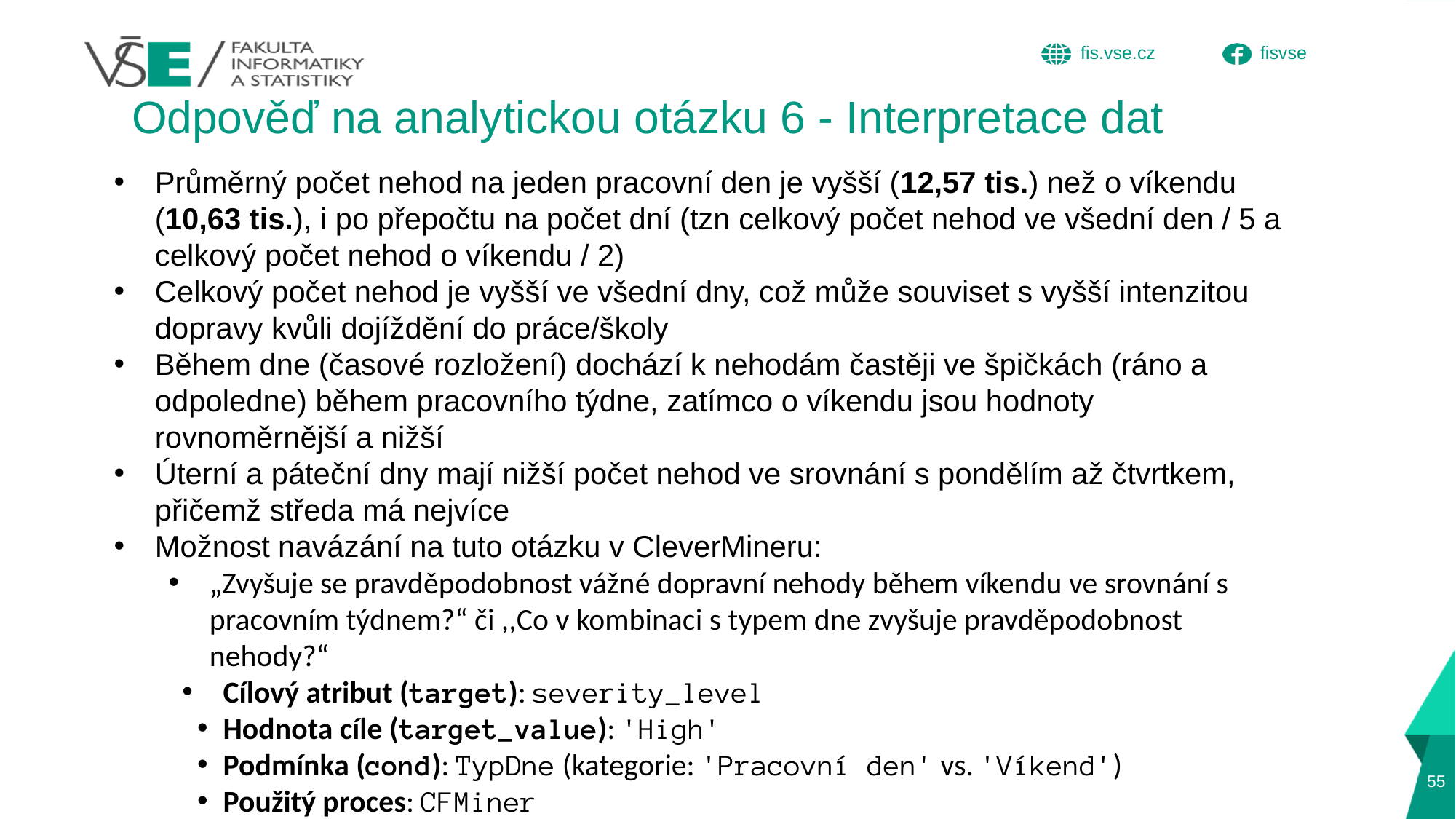

# Odpověď na analytickou otázku 6 - Interpretace dat
Průměrný počet nehod na jeden pracovní den je vyšší (12,57 tis.) než o víkendu (10,63 tis.), i po přepočtu na počet dní (tzn celkový počet nehod ve všední den / 5 a celkový počet nehod o víkendu / 2)
Celkový počet nehod je vyšší ve všední dny, což může souviset s vyšší intenzitou dopravy kvůli dojíždění do práce/školy
Během dne (časové rozložení) dochází k nehodám častěji ve špičkách (ráno a odpoledne) během pracovního týdne, zatímco o víkendu jsou hodnoty rovnoměrnější a nižší
Úterní a páteční dny mají nižší počet nehod ve srovnání s pondělím až čtvrtkem, přičemž středa má nejvíce
Možnost navázání na tuto otázku v CleverMineru:
„Zvyšuje se pravděpodobnost vážné dopravní nehody během víkendu ve srovnání s pracovním týdnem?“ či ,,Co v kombinaci s typem dne zvyšuje pravděpodobnost nehody?“
Cílový atribut (target): severity_level
Hodnota cíle (target_value): 'High'
Podmínka (cond): TypDne (kategorie: 'Pracovní den' vs. 'Víkend')
Použitý proces: CFMiner